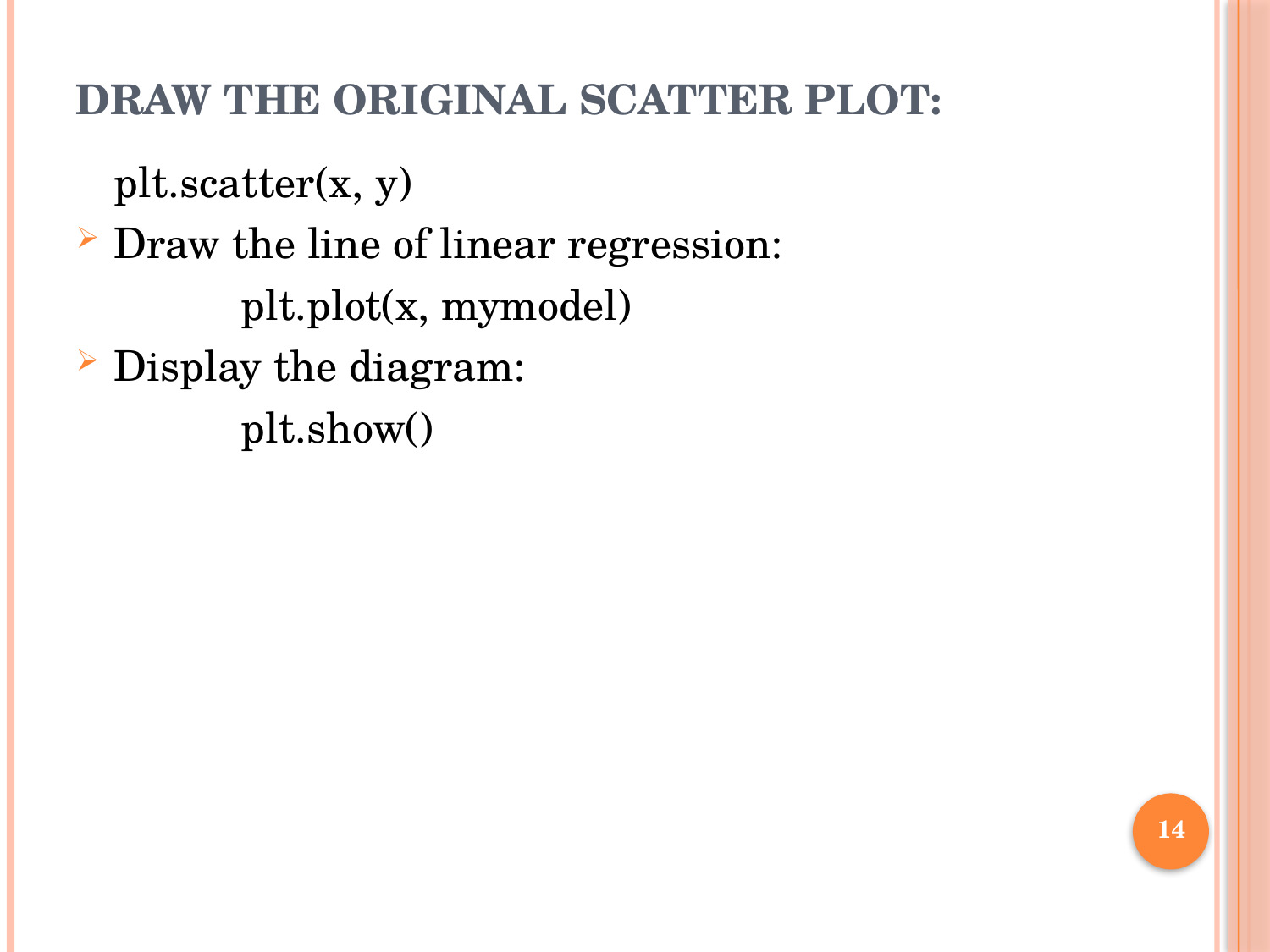

# Draw the original scatter plot:
	plt.scatter(x, y)
Draw the line of linear regression:
		plt.plot(x, mymodel)
Display the diagram:
		plt.show()

14